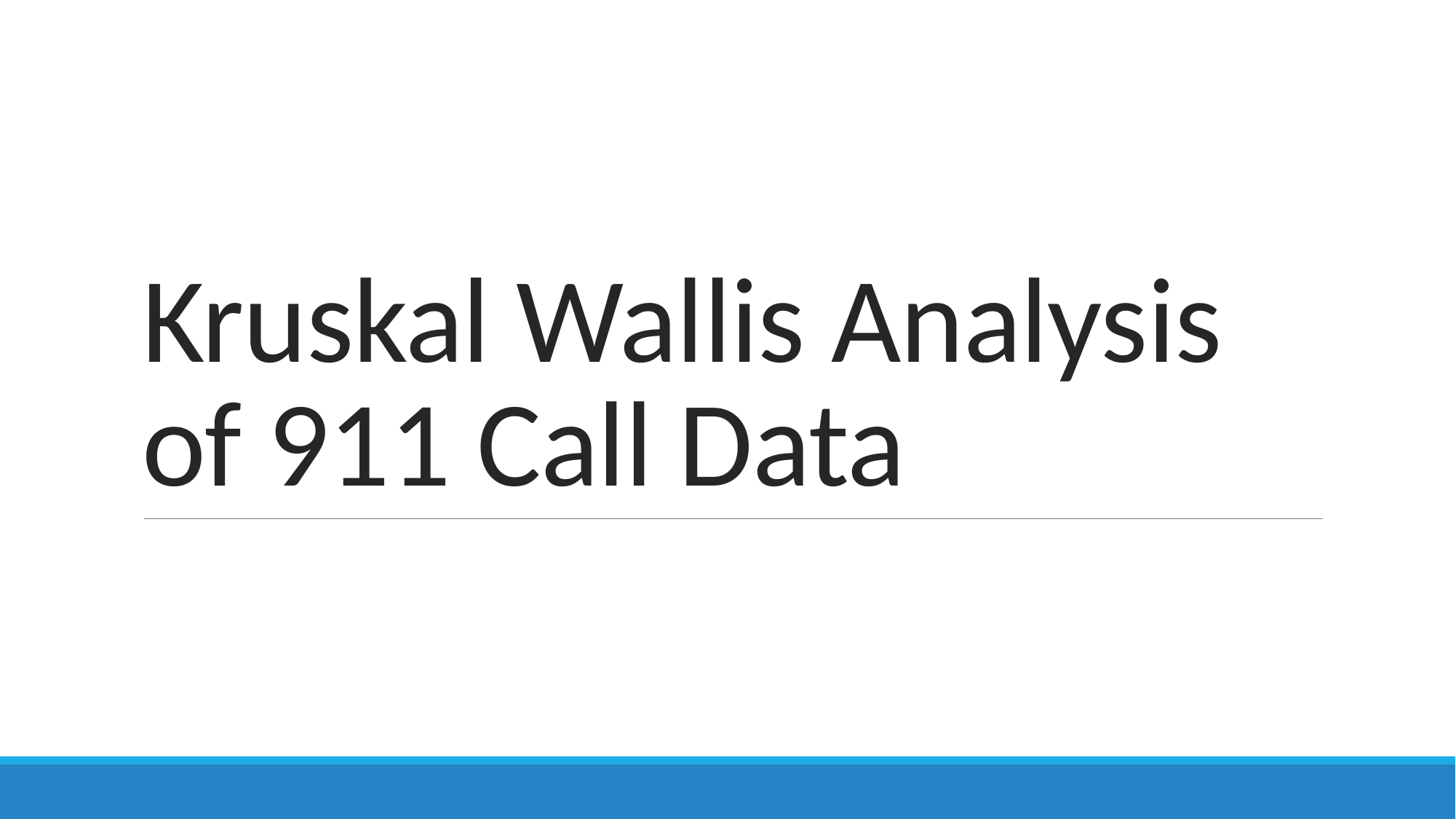

# Kruskal Wallis Analysis of 911 Call Data